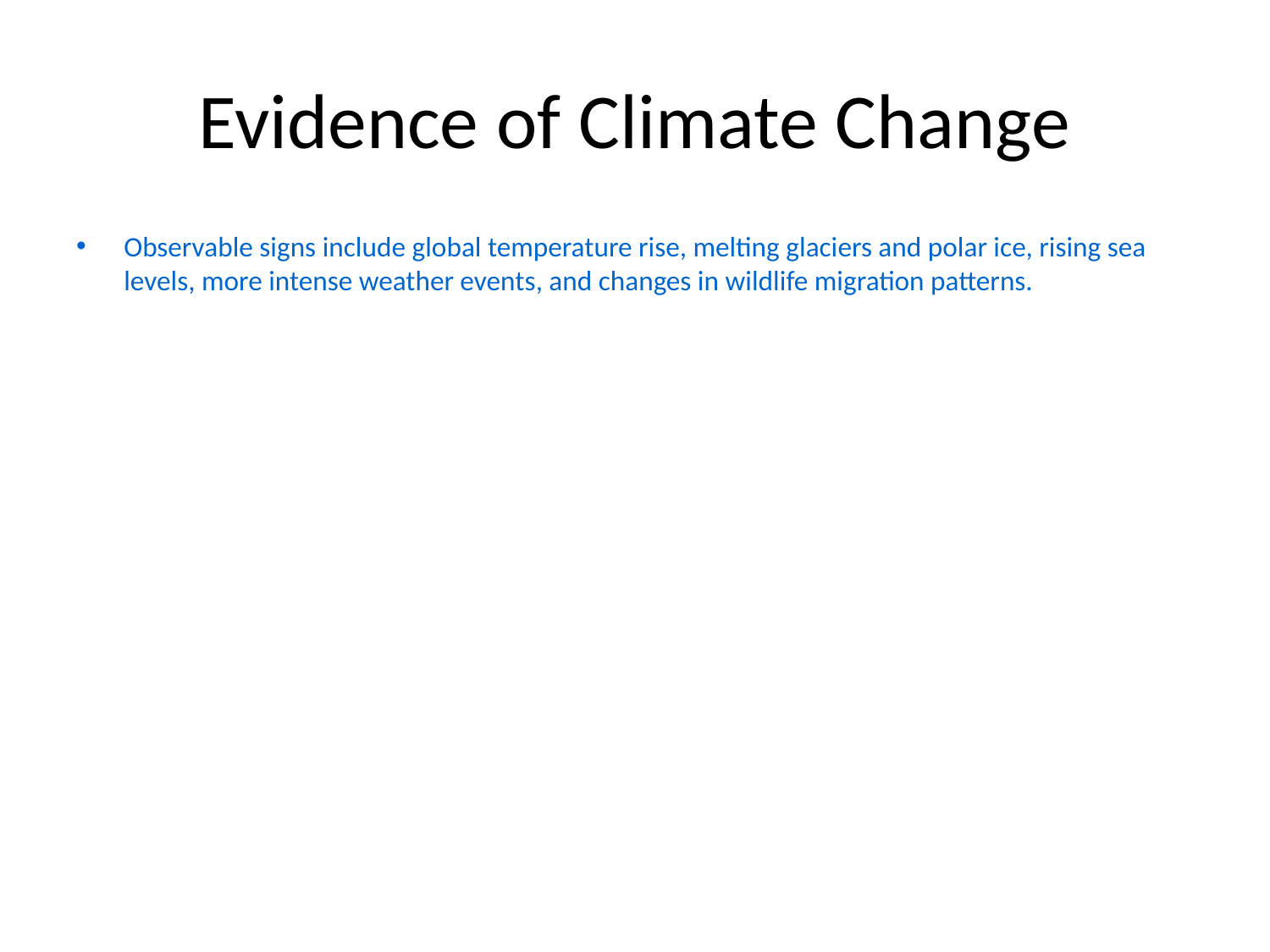

# Evidence of Climate Change
Observable signs include global temperature rise, melting glaciers and polar ice, rising sea levels, more intense weather events, and changes in wildlife migration patterns.